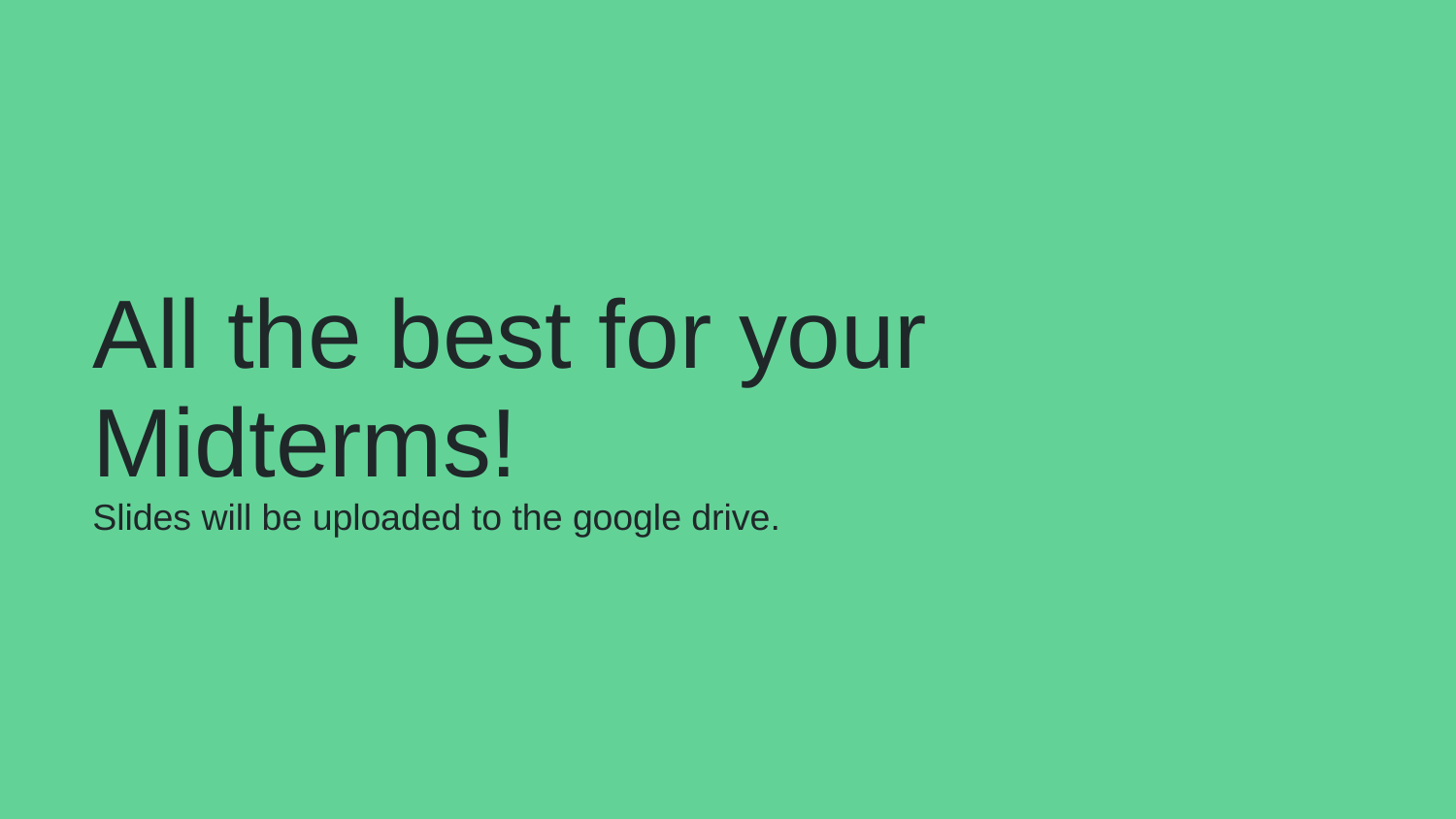

# All the best for your Midterms!
Slides will be uploaded to the google drive.